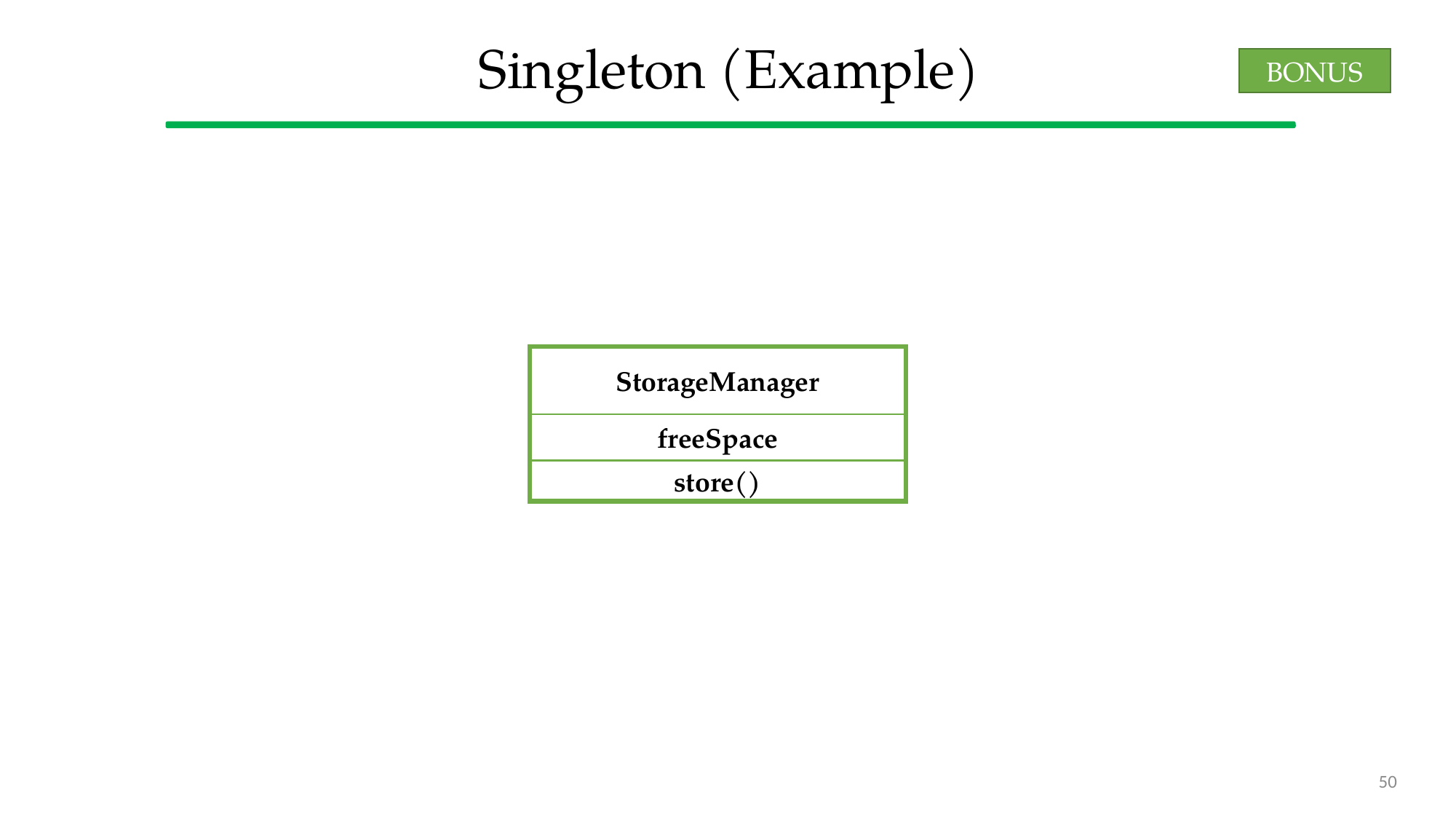

# Singleton (Example)
BONUS

StorageManager
freeSpace
store()
50